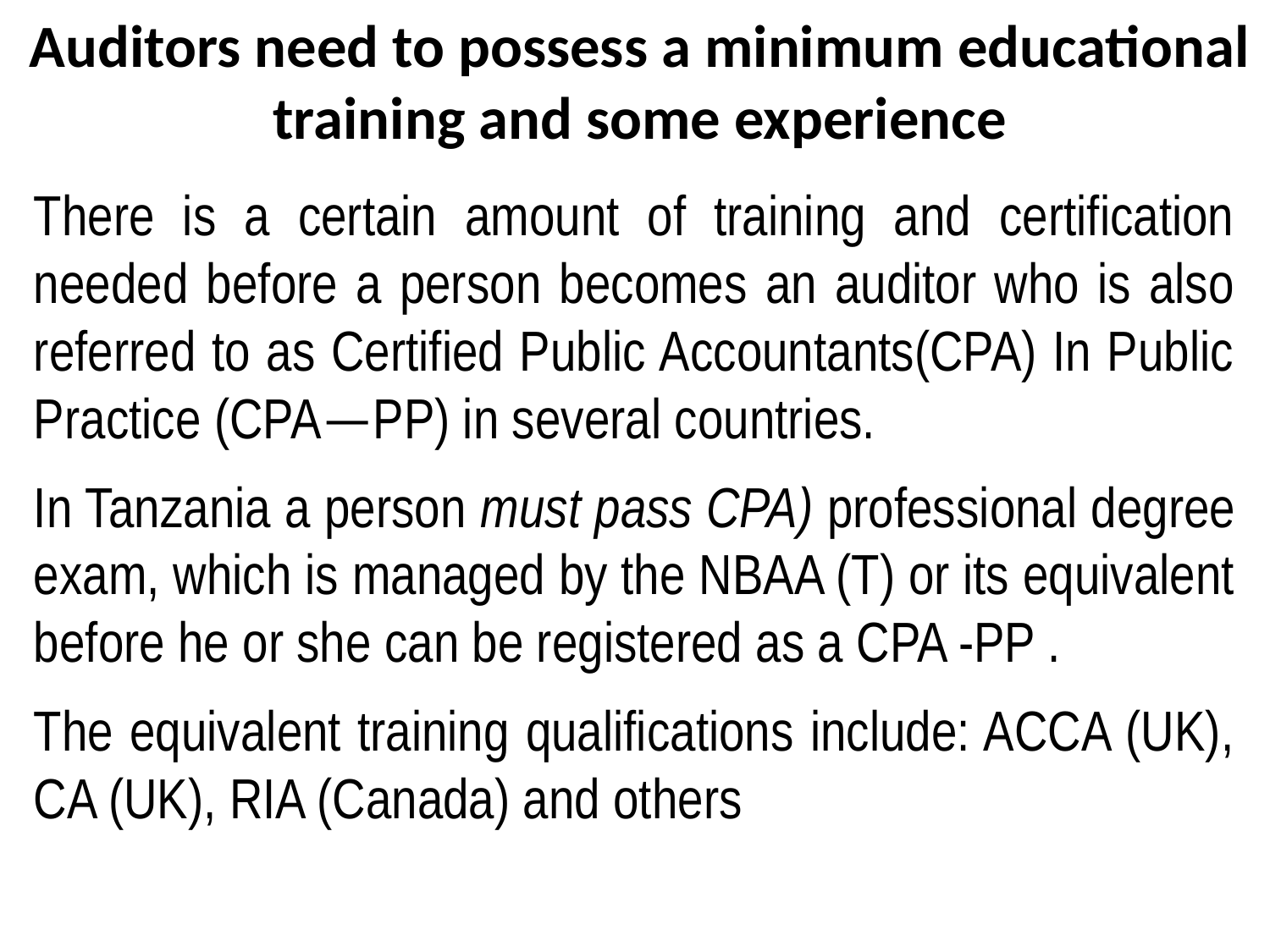

# Auditors need to possess a minimum educational training and some experience
There is a certain amount of training and certification needed before a person becomes an auditor who is also referred to as Certified Public Accountants(CPA) In Public Practice (CPA—PP) in several countries.

In Tanzania a person must pass CPA) professional degree exam, which is managed by the NBAA (T) or its equivalent before he or she can be registered as a CPA -PP .

The equivalent training qualifications include: ACCA (UK), CA (UK), RIA (Canada) and others